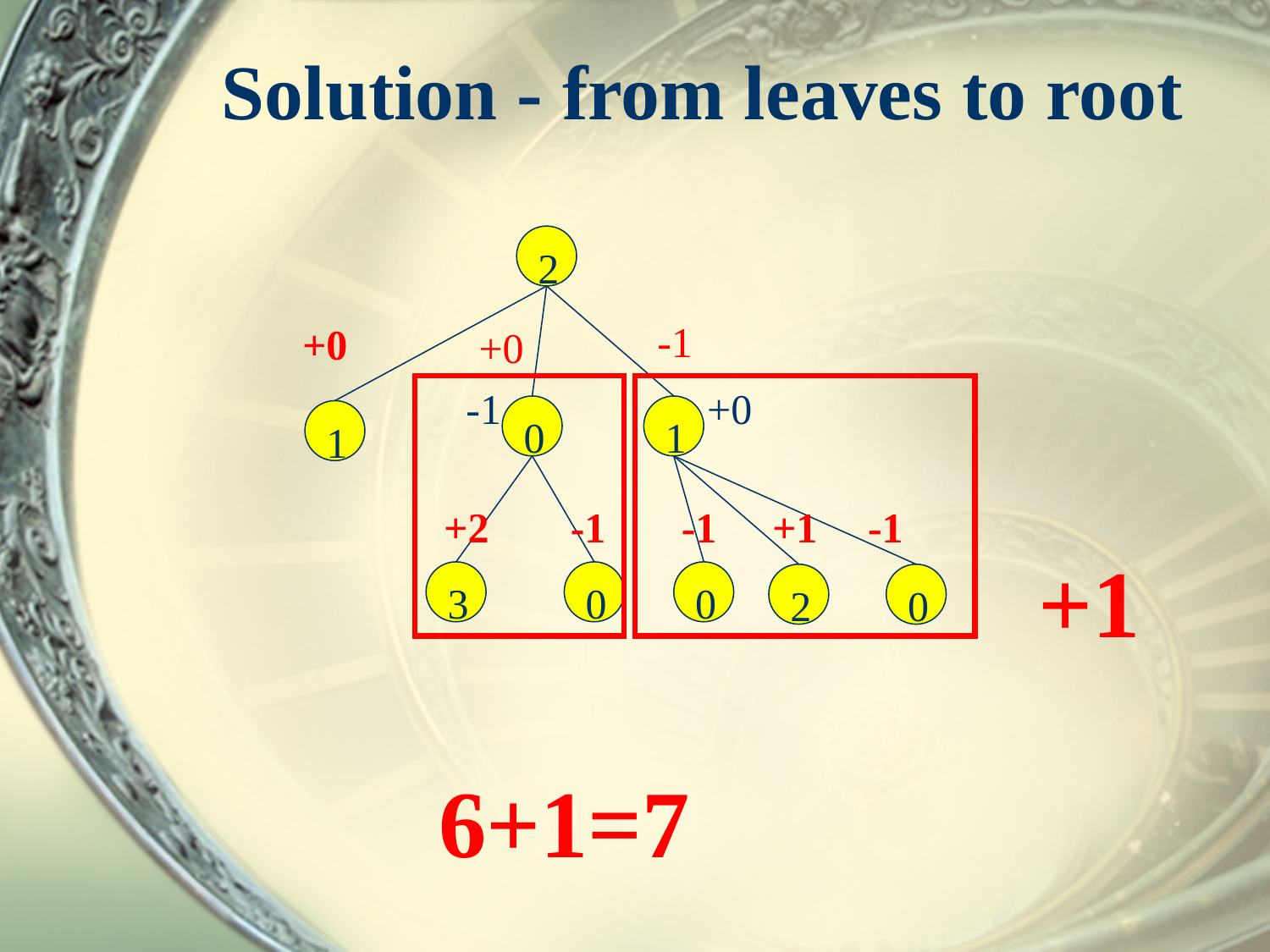

# Solution - from leaves to root
2
-1
+0
+0

+0
-1
0
1
1
-1
+1
-1
-1
+2
+1
3
0
0
2
0
6+1=7